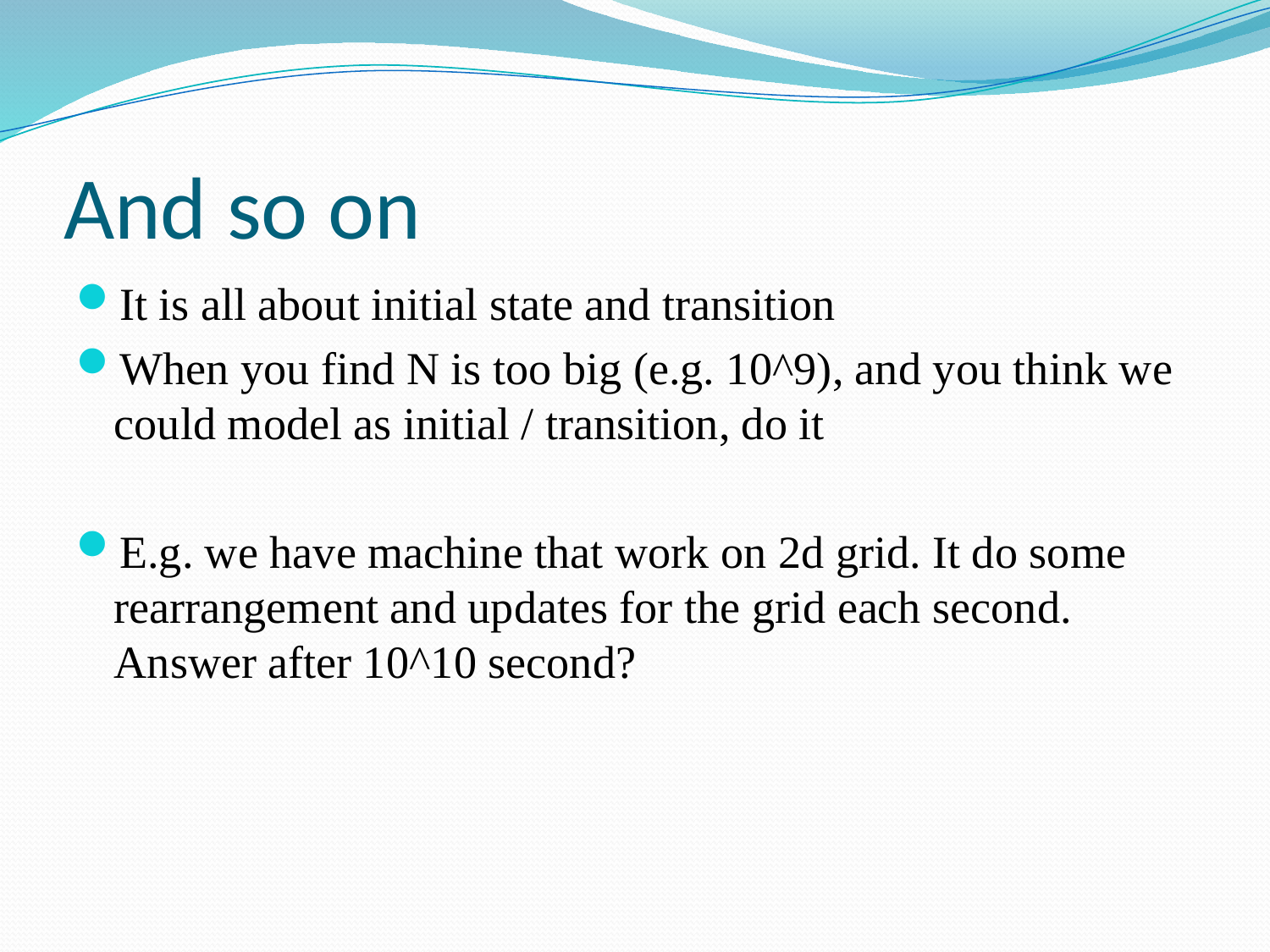

# And so on
It is all about initial state and transition
When you find N is too big (e.g. 10^9), and you think we could model as initial / transition, do it

E.g. we have machine that work on 2d grid. It do some rearrangement and updates for the grid each second. Answer after 10^10 second?